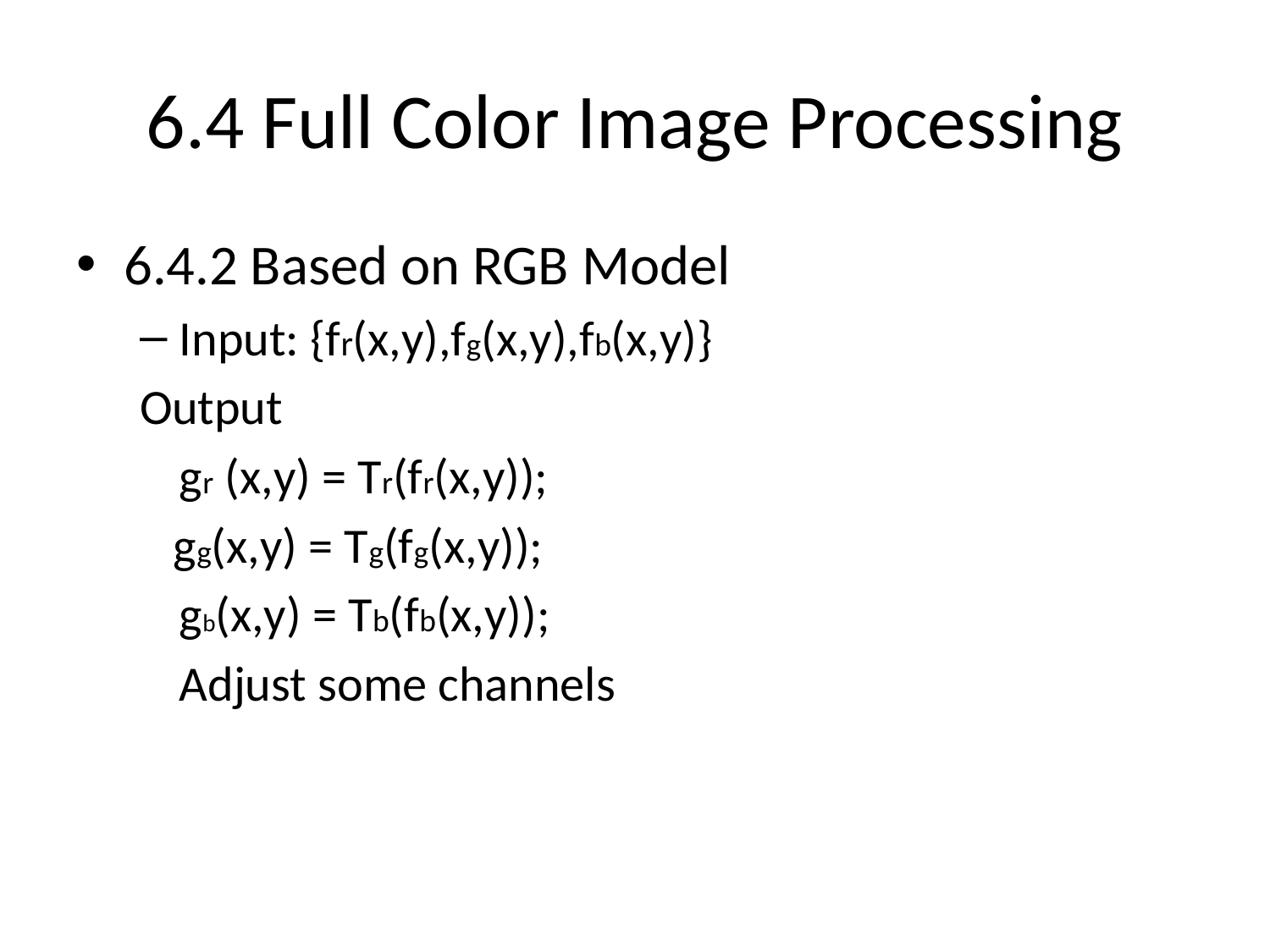

# 6.4 Full Color Image Processing
6.4.2 Based on RGB Model
Input: {fr(x,y),fg(x,y),fb(x,y)}
Output
	gr (x,y) = Tr(fr(x,y));
   gg(x,y) = Tg(fg(x,y));
	gb(x,y) = Tb(fb(x,y));
	Adjust some channels